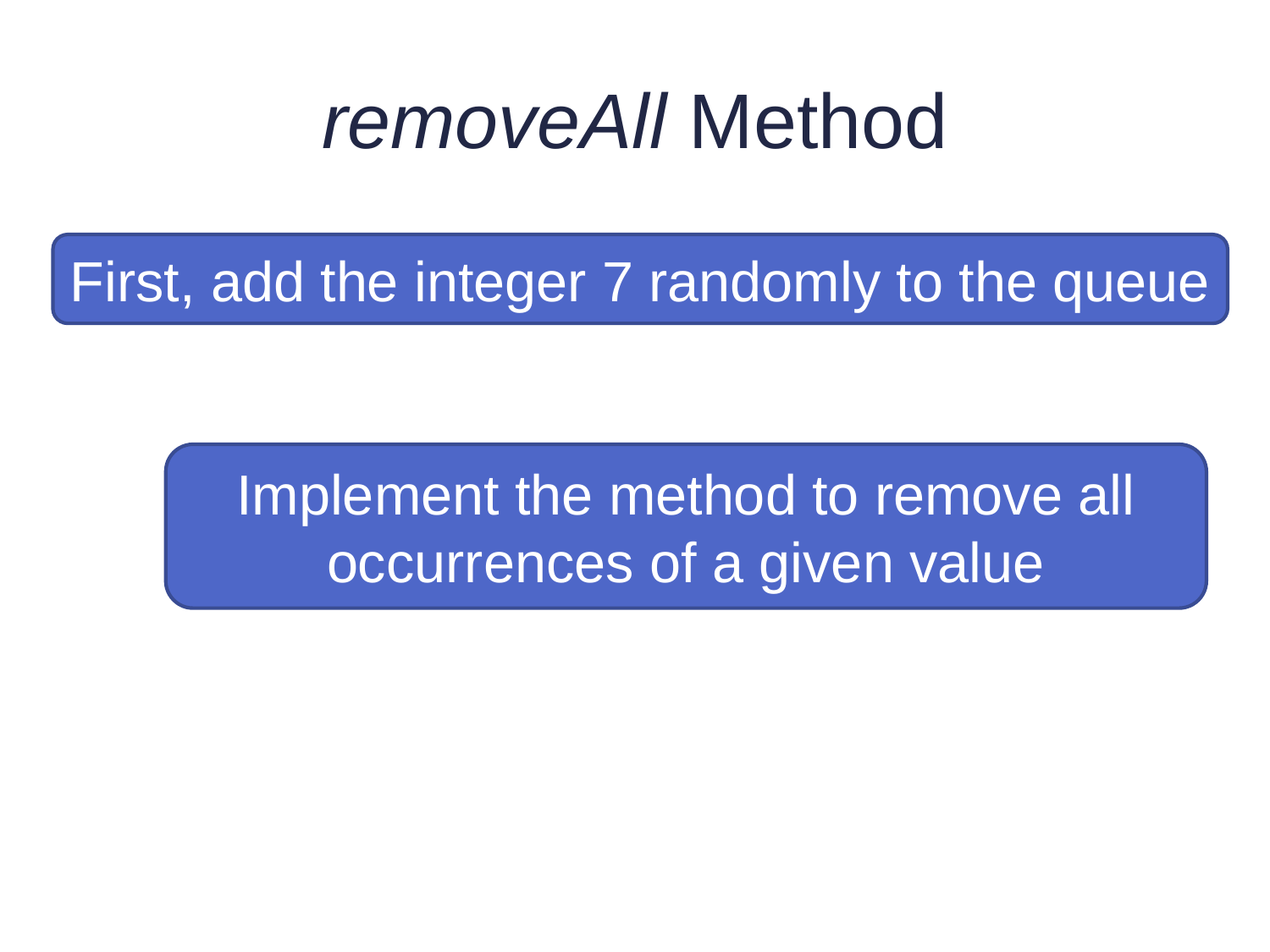

# removeAll Method
First, add the integer 7 randomly to the queue
Implement the method to remove all occurrences of a given value